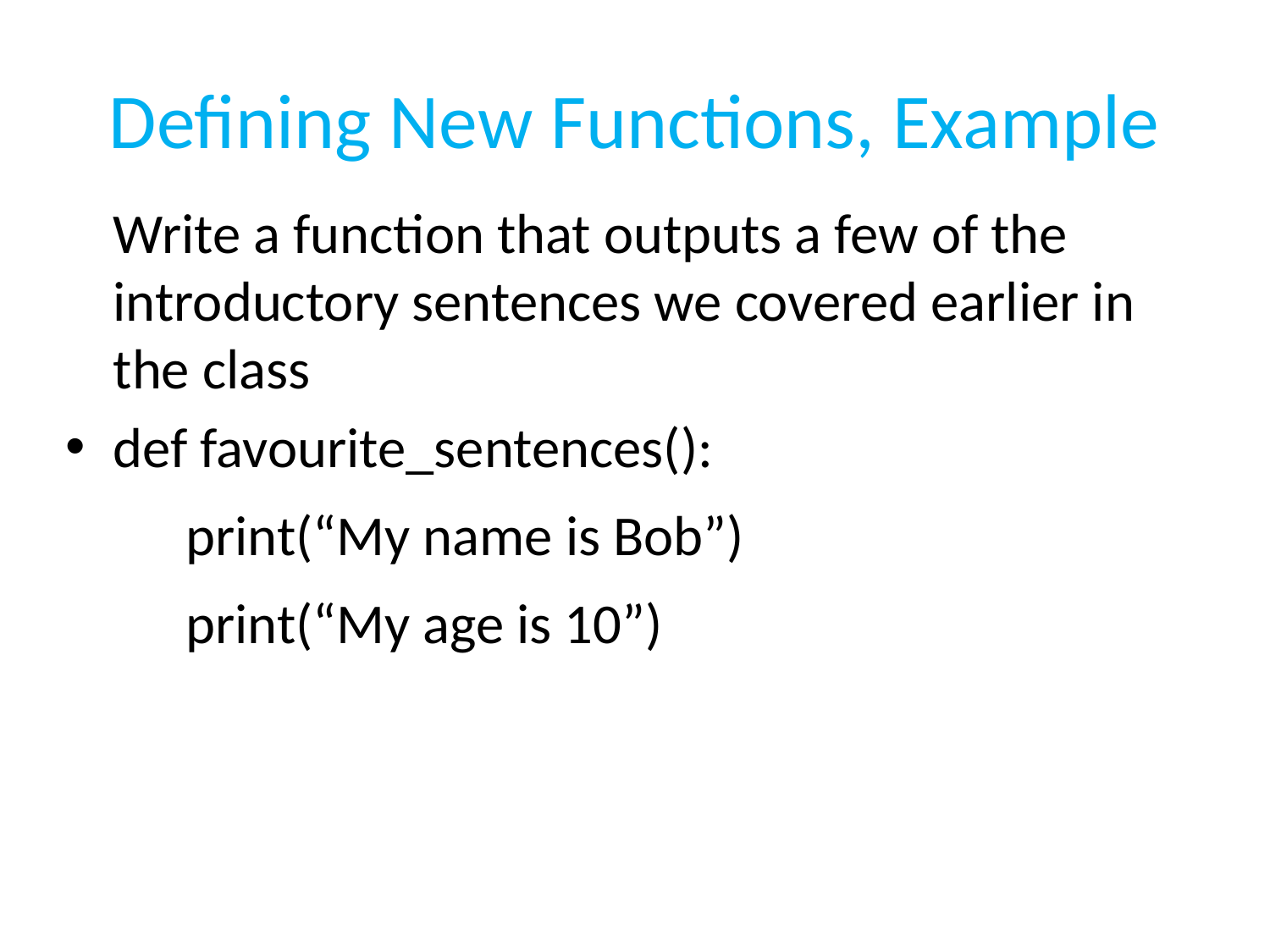

# Defining New Functions, Example
Write a function that outputs a few of the introductory sentences we covered earlier in the class
def favourite_sentences():
print(“My name is Bob”)
print(“My age is 10”)